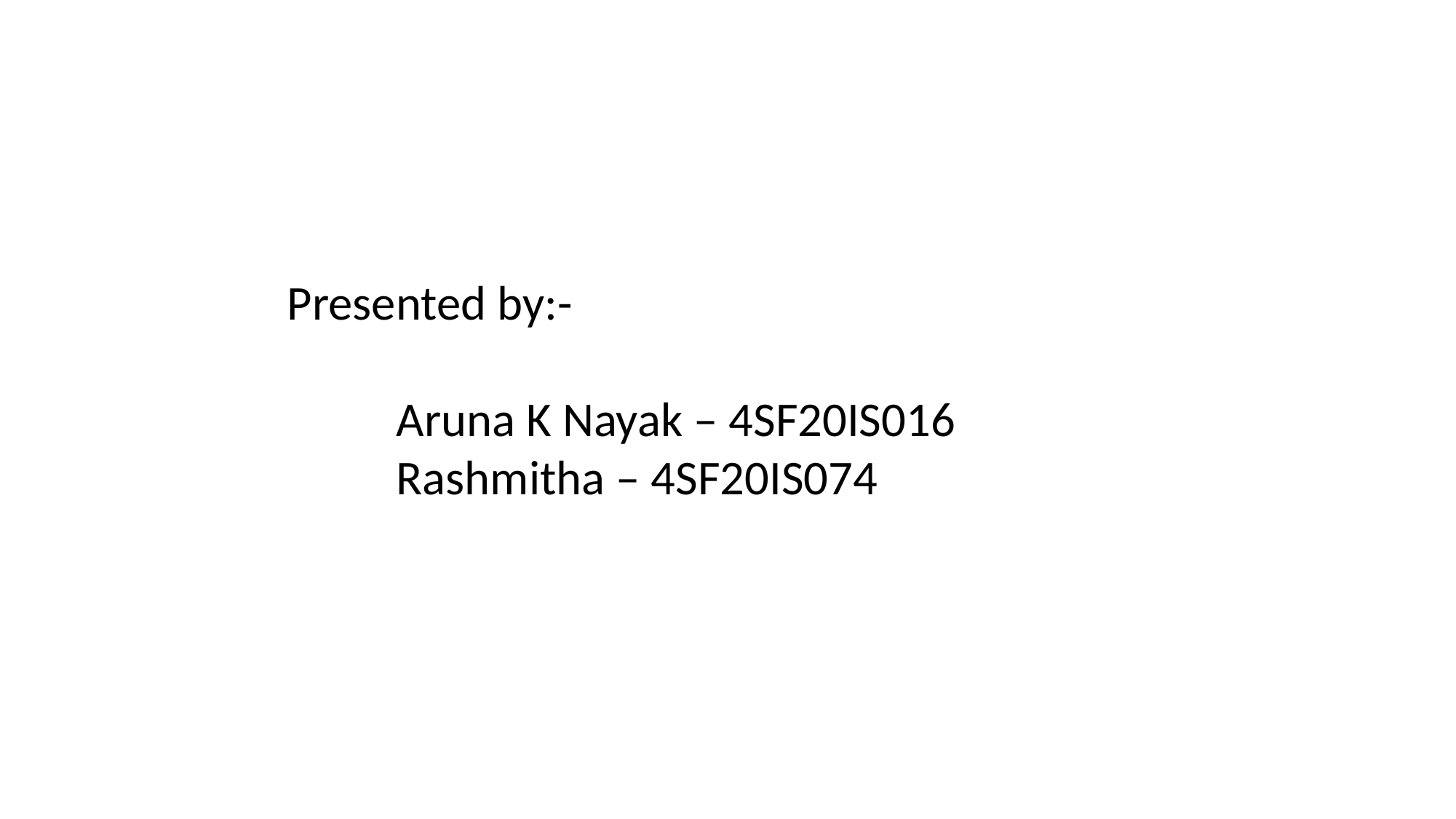

Presented by:-

	Aruna K Nayak – 4SF20IS016
	Rashmitha – 4SF20IS074